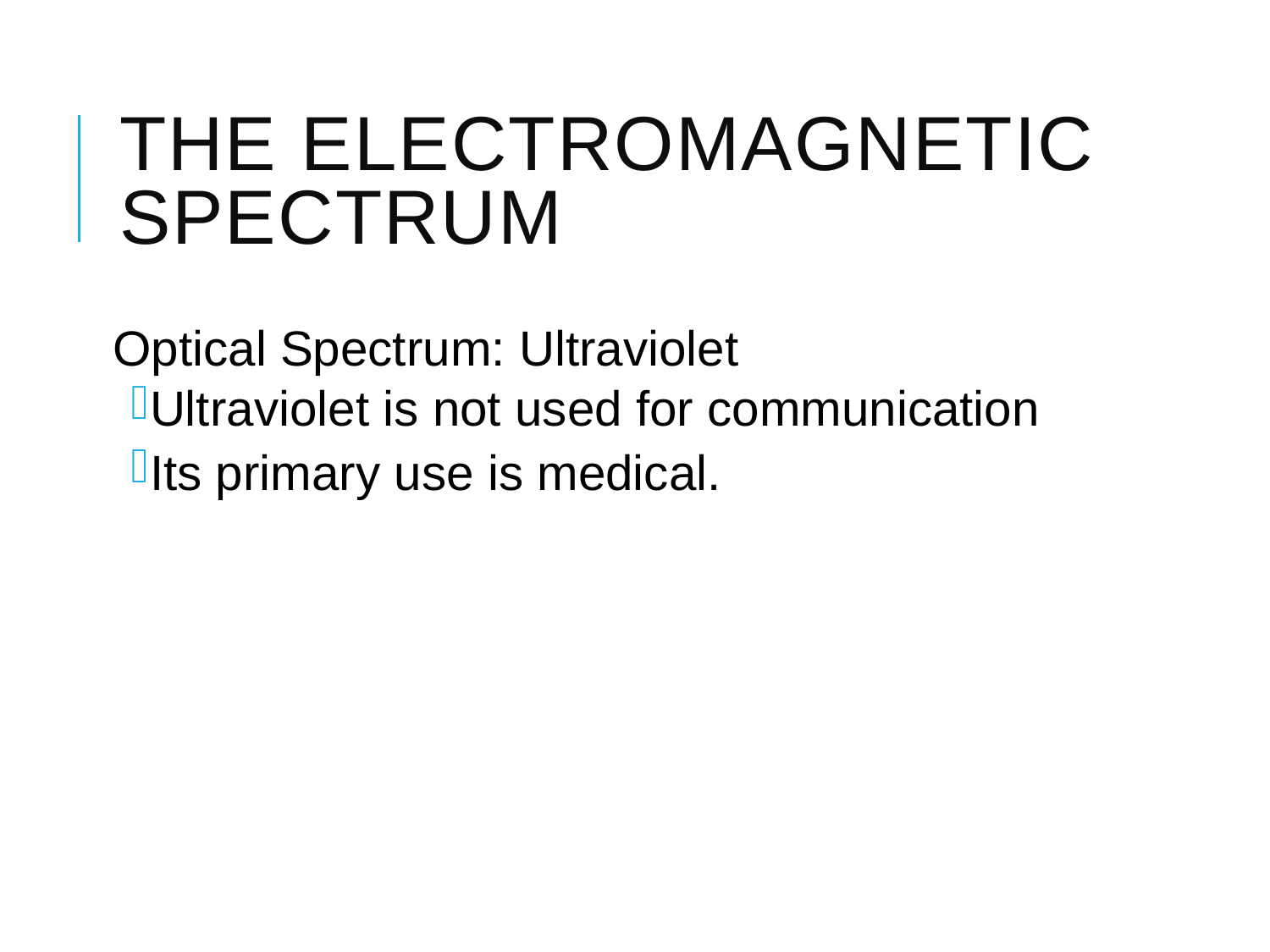

# The Electromagnetic Spectrum
Optical Spectrum: Ultraviolet
Ultraviolet is not used for communication
Its primary use is medical.